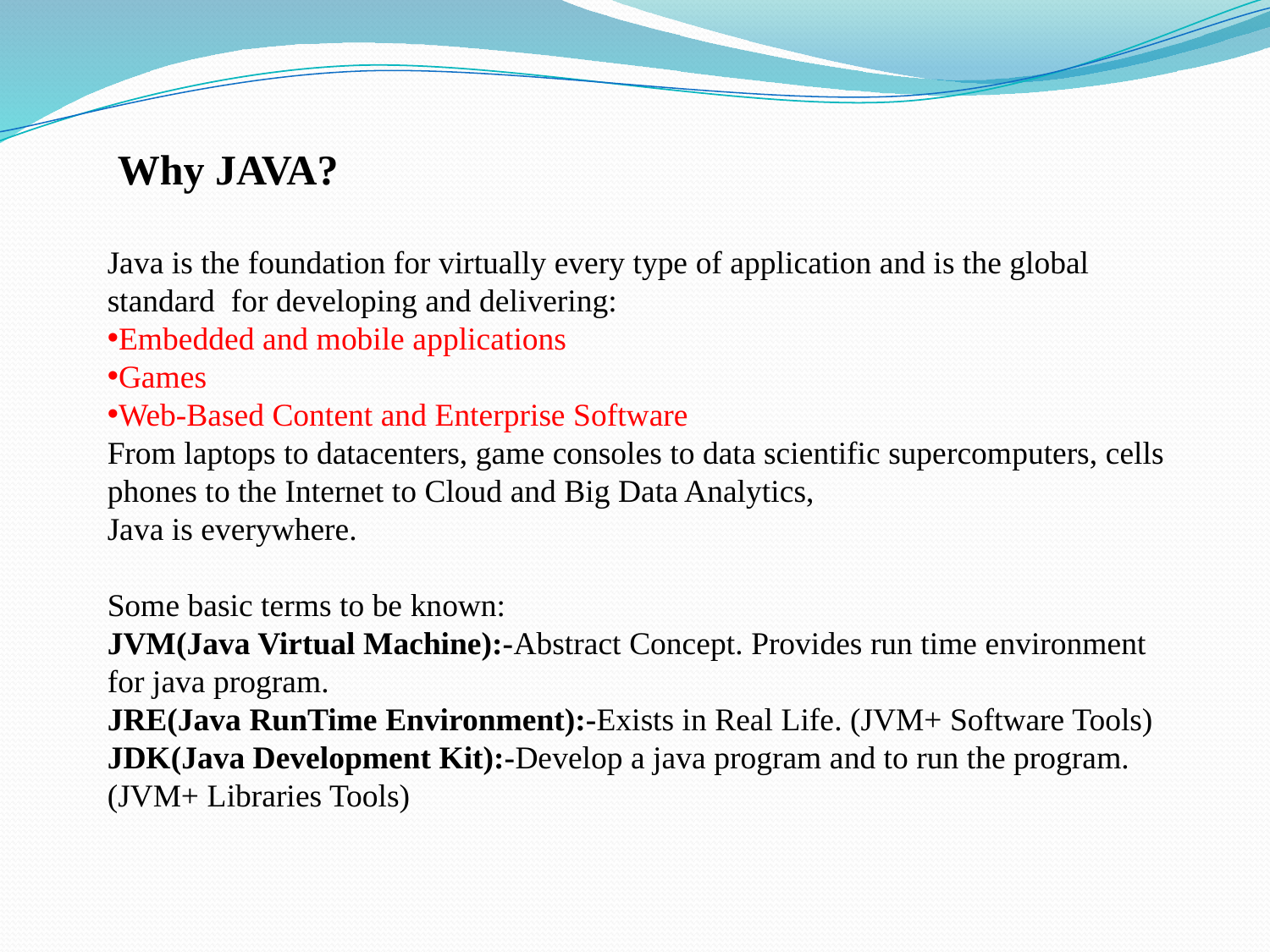

Why JAVA?
Java is the foundation for virtually every type of application and is the global
standard  for developing and delivering:
Embedded and mobile applications
Games
Web-Based Content and Enterprise Software
From laptops to datacenters, game consoles to data scientific supercomputers, cells phones to the Internet to Cloud and Big Data Analytics,
Java is everywhere.

Some basic terms to be known:
JVM(Java Virtual Machine):-Abstract Concept. Provides run time environment for java program.
JRE(Java RunTime Environment):-Exists in Real Life. (JVM+ Software Tools)
JDK(Java Development Kit):-Develop a java program and to run the program.(JVM+ Libraries Tools)